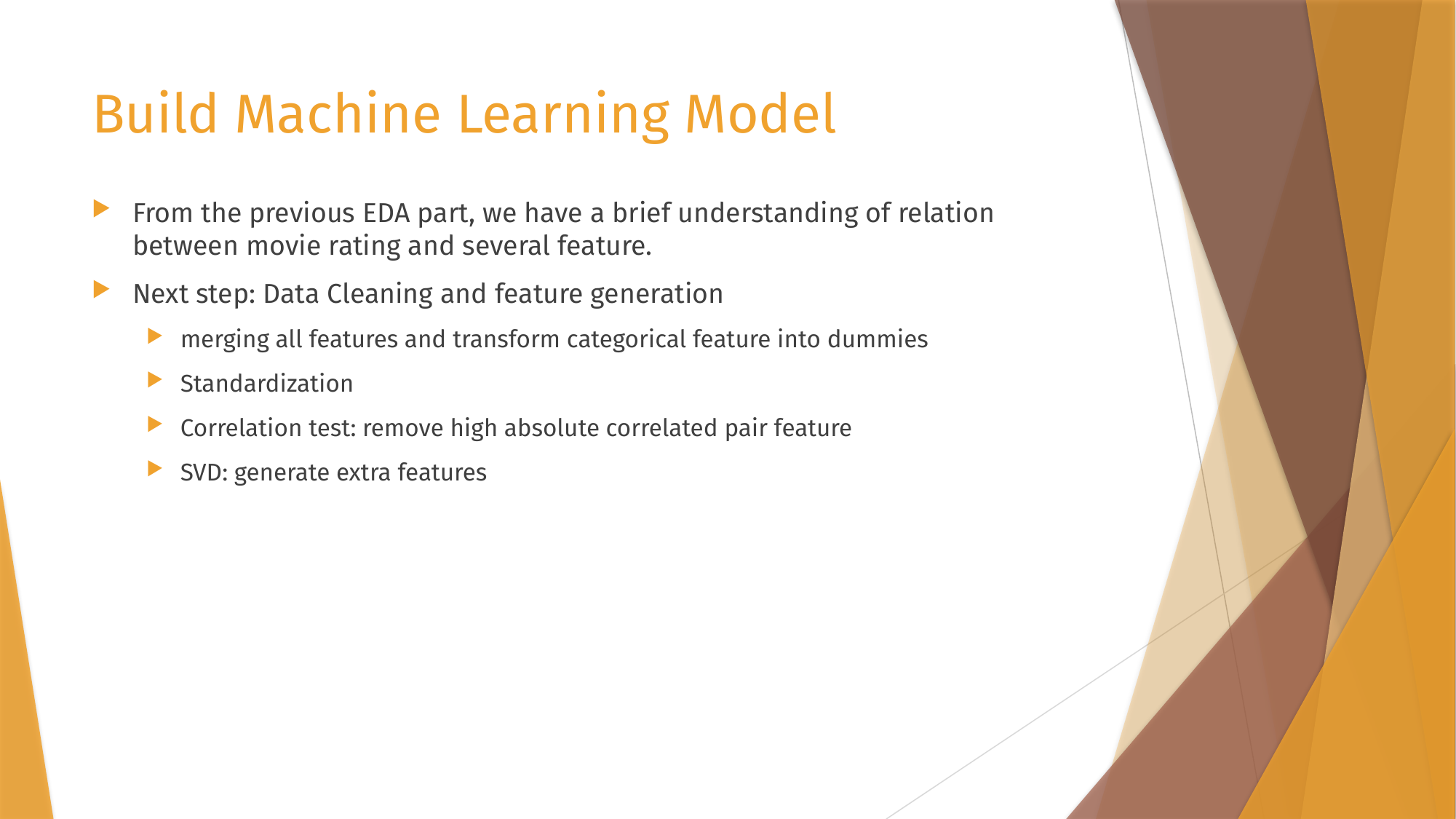

# Build Machine Learning Model
From the previous EDA part, we have a brief understanding of relation between movie rating and several feature.
Next step: Data Cleaning and feature generation
merging all features and transform categorical feature into dummies
Standardization
Correlation test: remove high absolute correlated pair feature
SVD: generate extra features